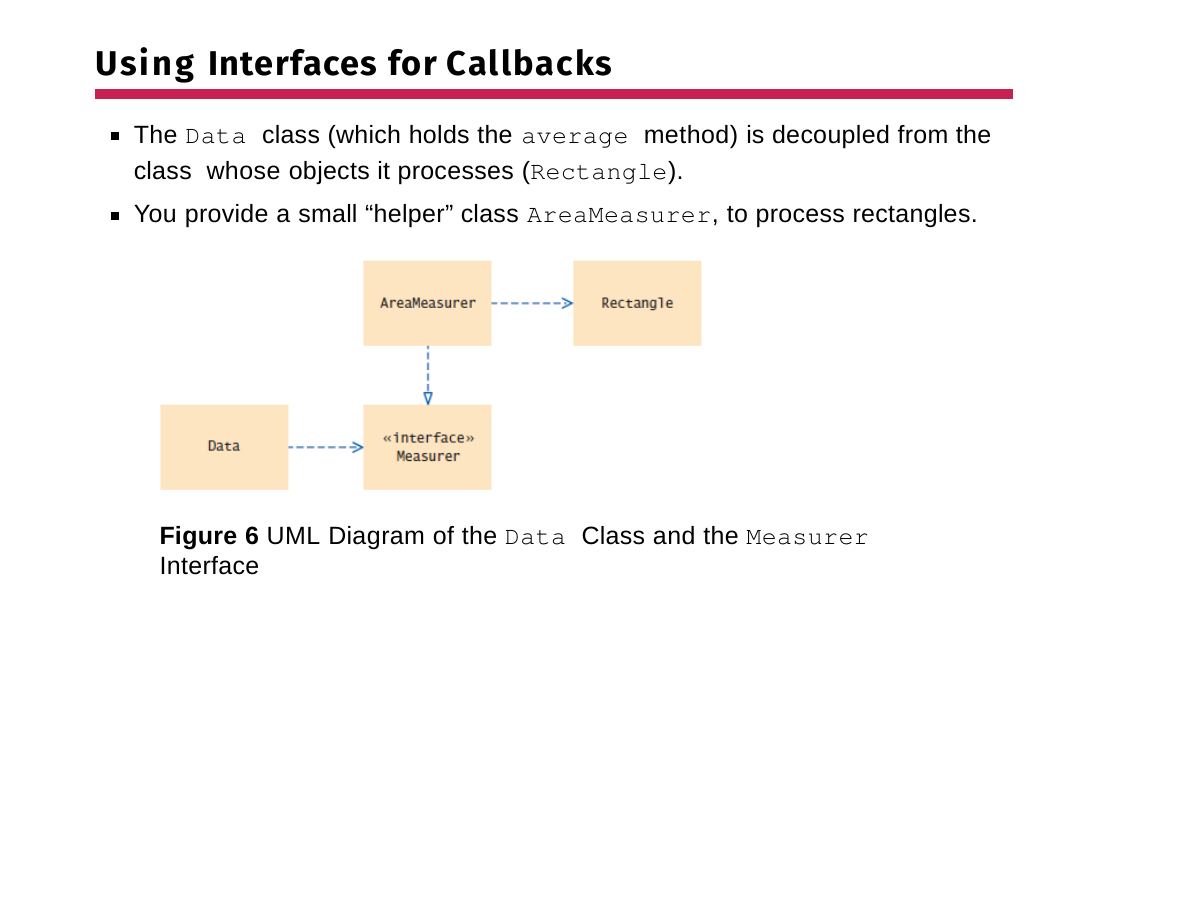

# Using Interfaces for Callbacks
The Data class (which holds the average method) is decoupled from the class  whose objects it processes (Rectangle).
You provide a small “helper” class AreaMeasurer, to process rectangles.

Figure 6 UML Diagram of the Data Class and the Measurer Interface